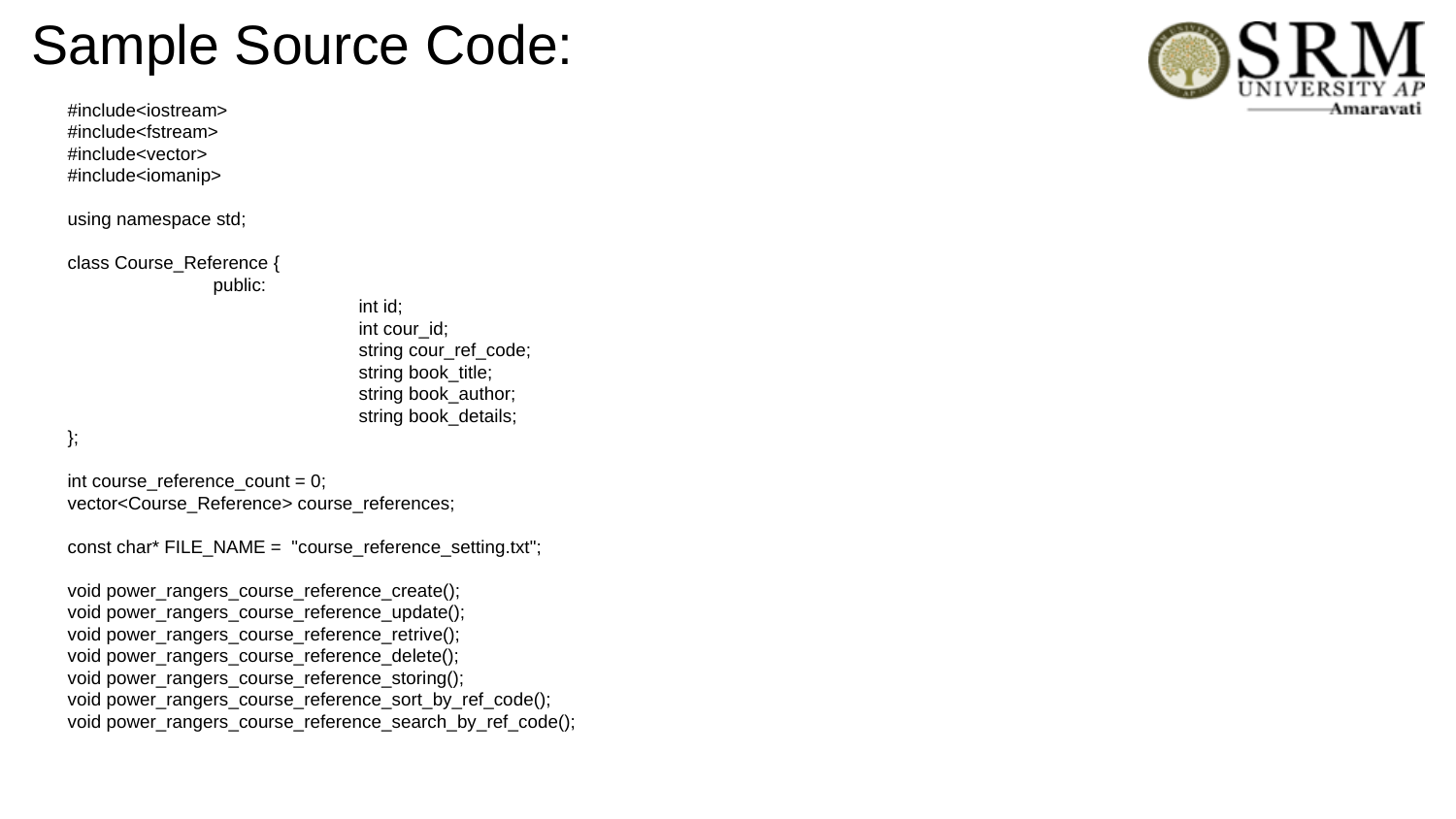

# Sample Source Code:
#include<iostream>
#include<fstream>
#include<vector>
#include<iomanip>

using namespace std;

class Course_Reference {
	public:
		int id;
		int cour_id;
		string cour_ref_code;
		string book_title;
		string book_author;
		string book_details;
};

int course_reference_count = 0;
vector<Course_Reference> course_references;

const char* FILE_NAME =  "course_reference_setting.txt";

void power_rangers_course_reference_create();
void power_rangers_course_reference_update();
void power_rangers_course_reference_retrive();
void power_rangers_course_reference_delete();
void power_rangers_course_reference_storing();
void power_rangers_course_reference_sort_by_ref_code();
void power_rangers_course_reference_search_by_ref_code();